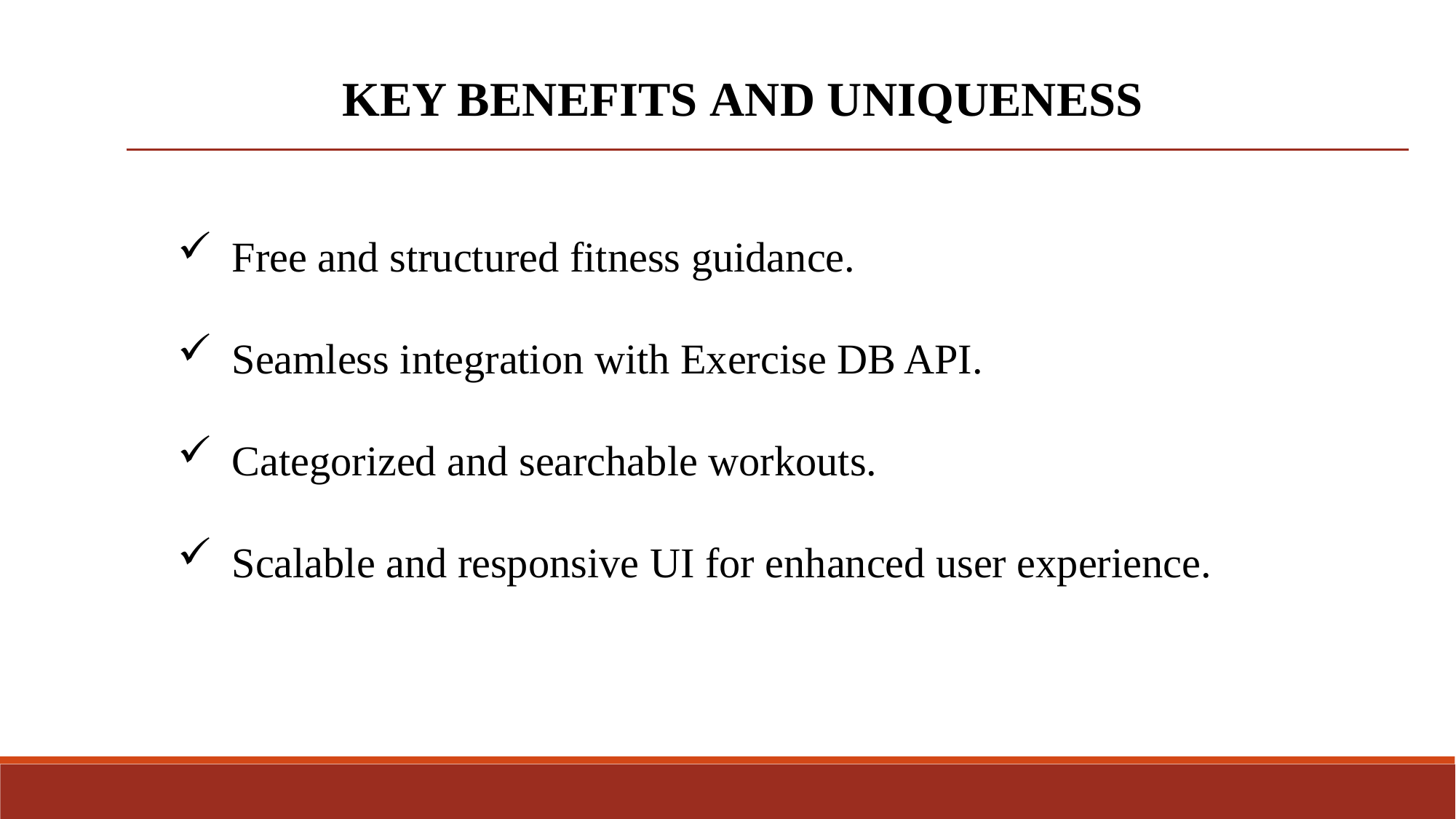

KEY BENEFITS AND UNIQUENESS
Free and structured fitness guidance.

Seamless integration with Exercise DB API.

Categorized and searchable workouts.

Scalable and responsive UI for enhanced user experience.